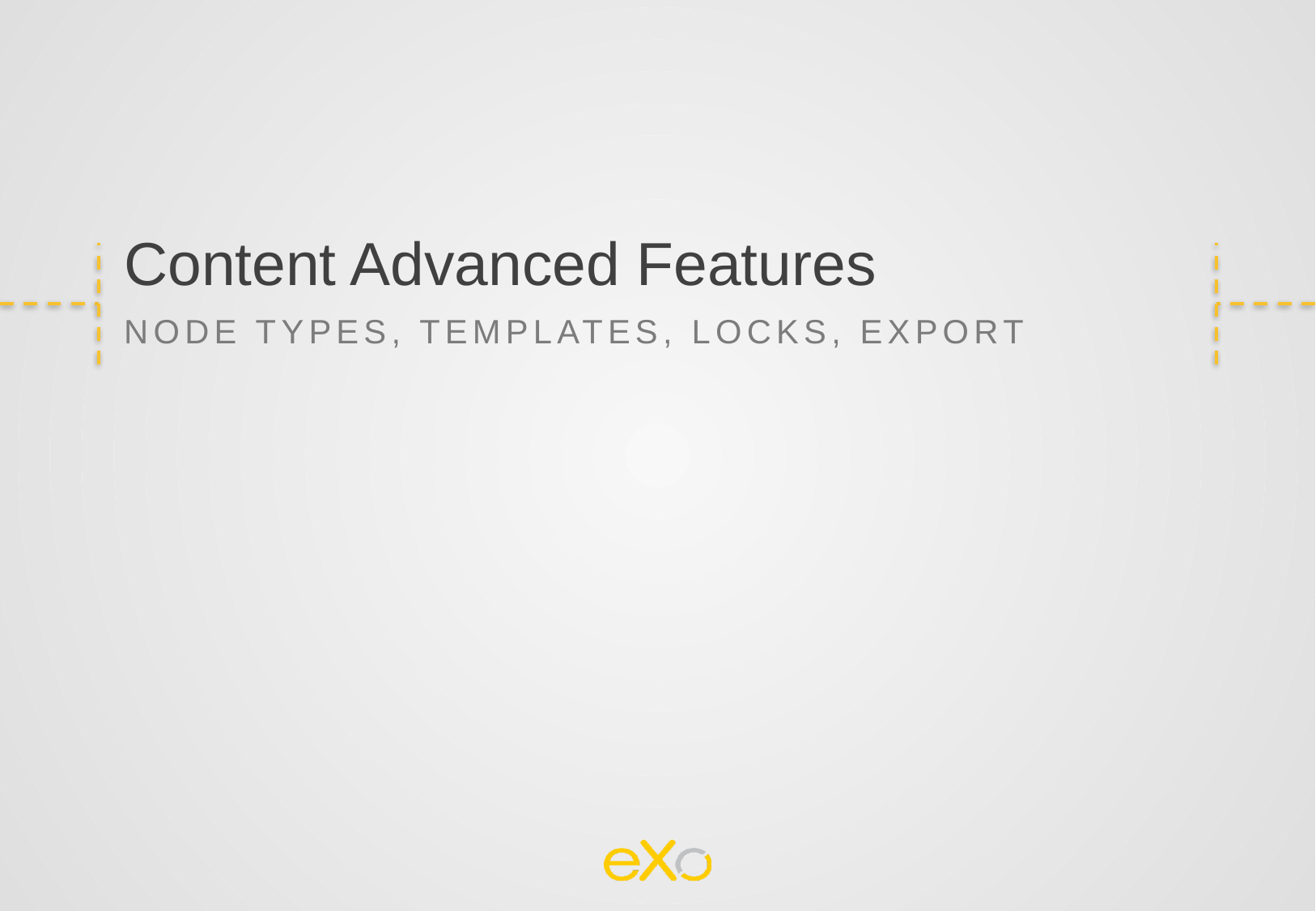

Content Advanced Features
Node Types, Templates, Locks, Export